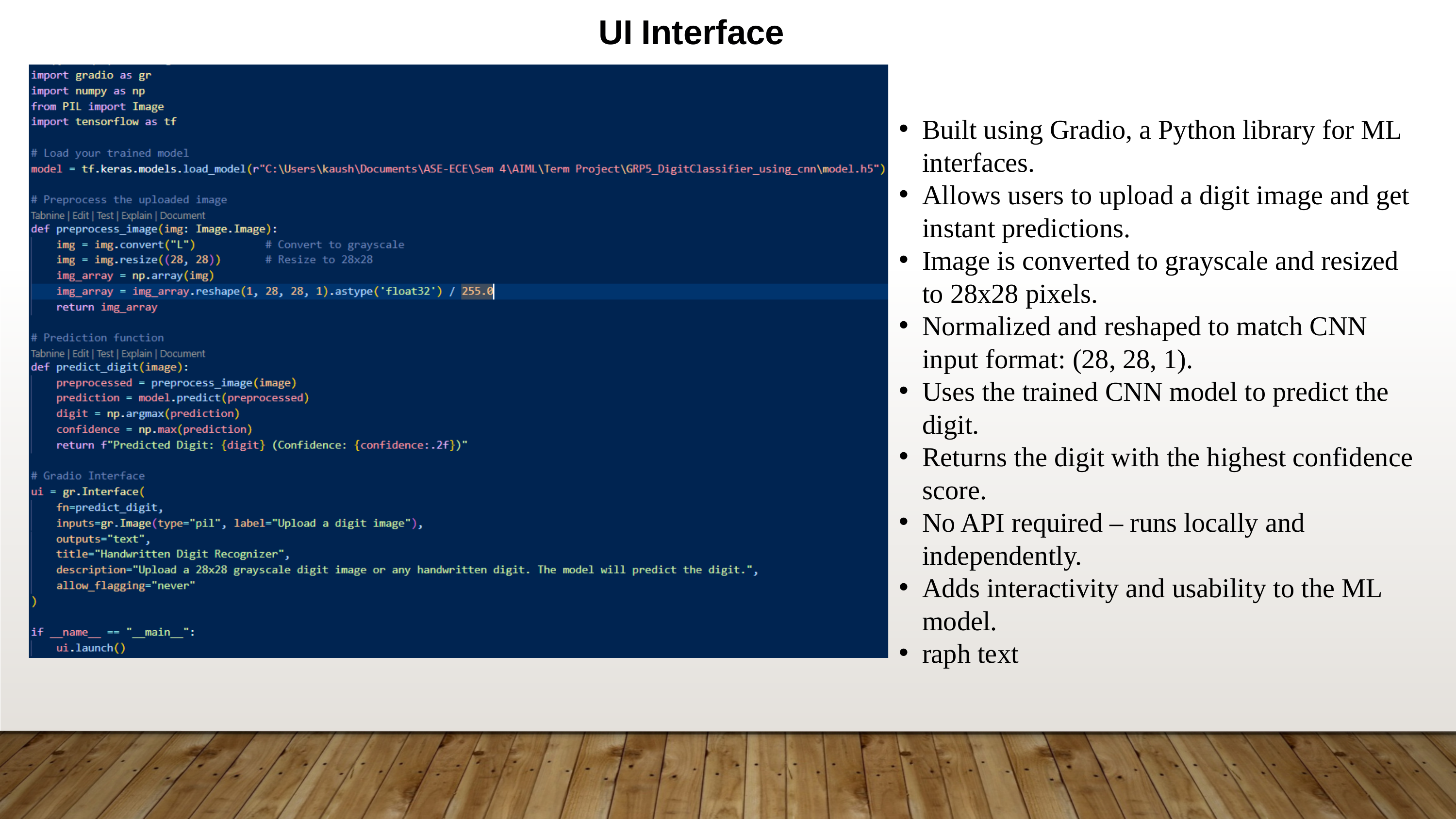

UI Interface

Built using Gradio, a Python library for ML interfaces.
Allows users to upload a digit image and get instant predictions.
Image is converted to grayscale and resized to 28x28 pixels.
Normalized and reshaped to match CNN input format: (28, 28, 1).
Uses the trained CNN model to predict the digit.
Returns the digit with the highest confidence score.
No API required – runs locally and independently.
Adds interactivity and usability to the ML model.
raph text